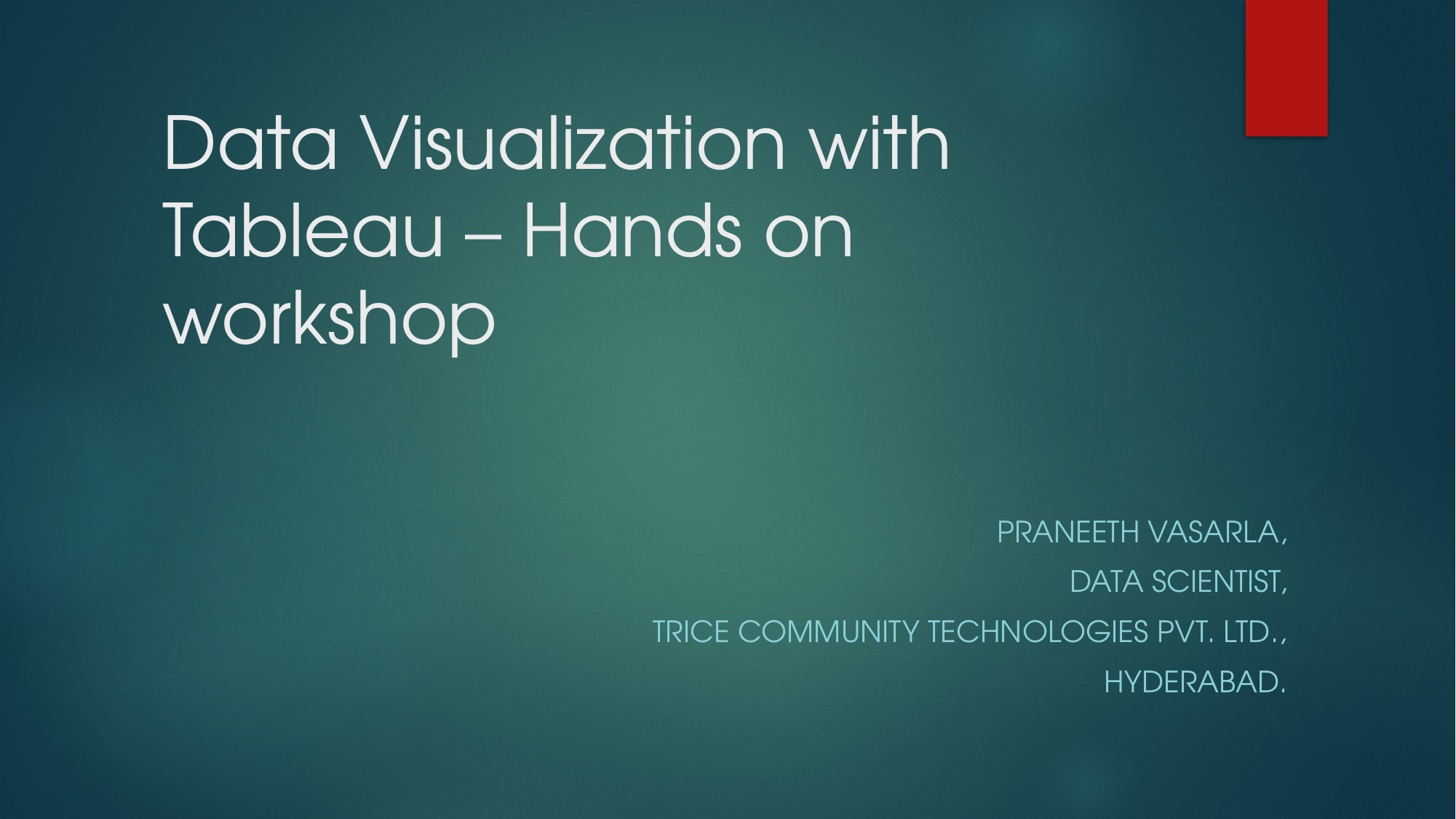

# Data Visualization with Tableau – Hands on workshop
Praneeth Vasarla,
Data Scientist,
Trice COMMUNITY TECHNOLOGIES Pvt. Ltd.,
Hyderabad.